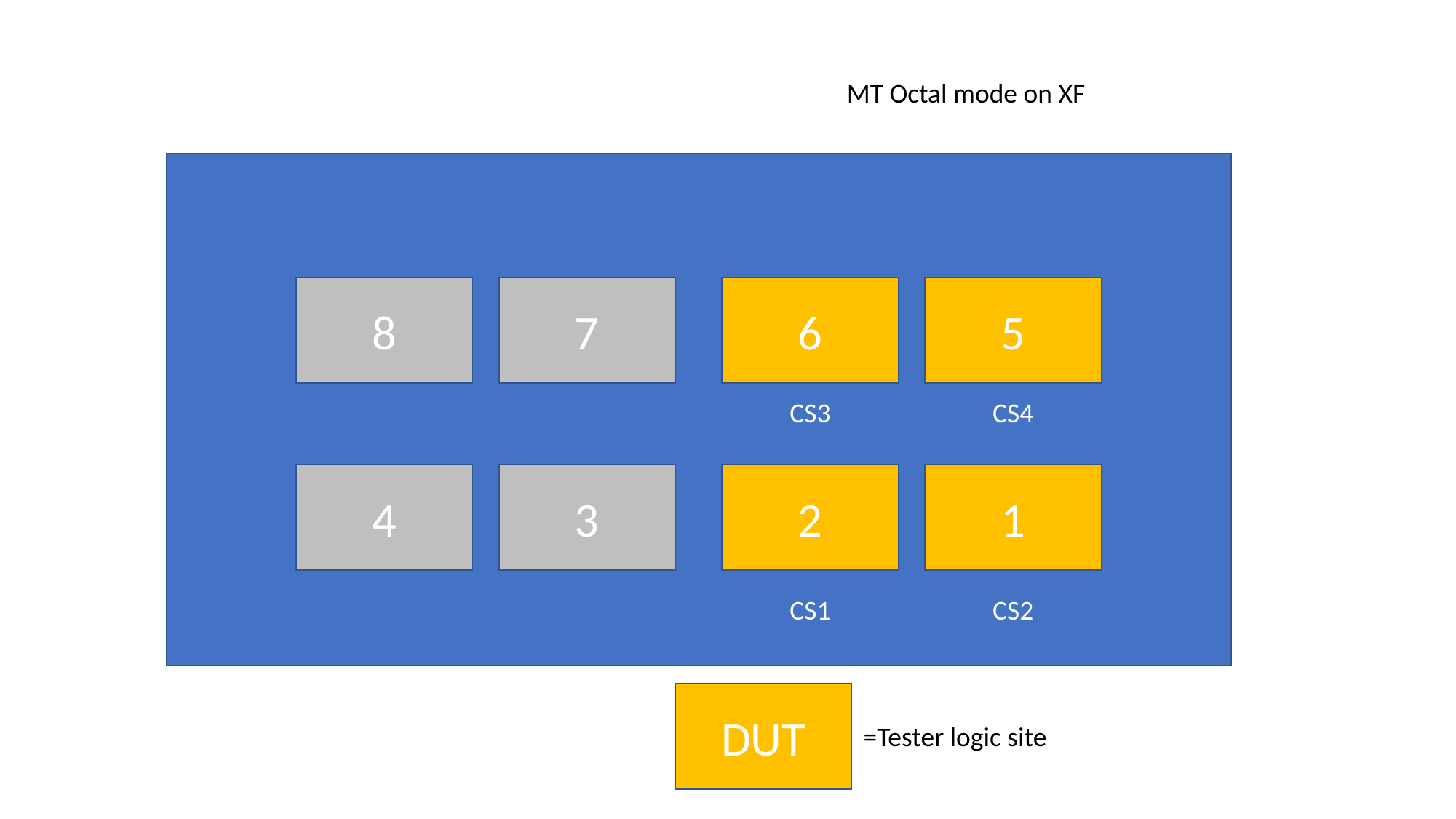

MT Octal mode on XF

8
7
6
5
CS3
CS4
4
3
2
1
CS1
CS2
DUT
=Tester logic site